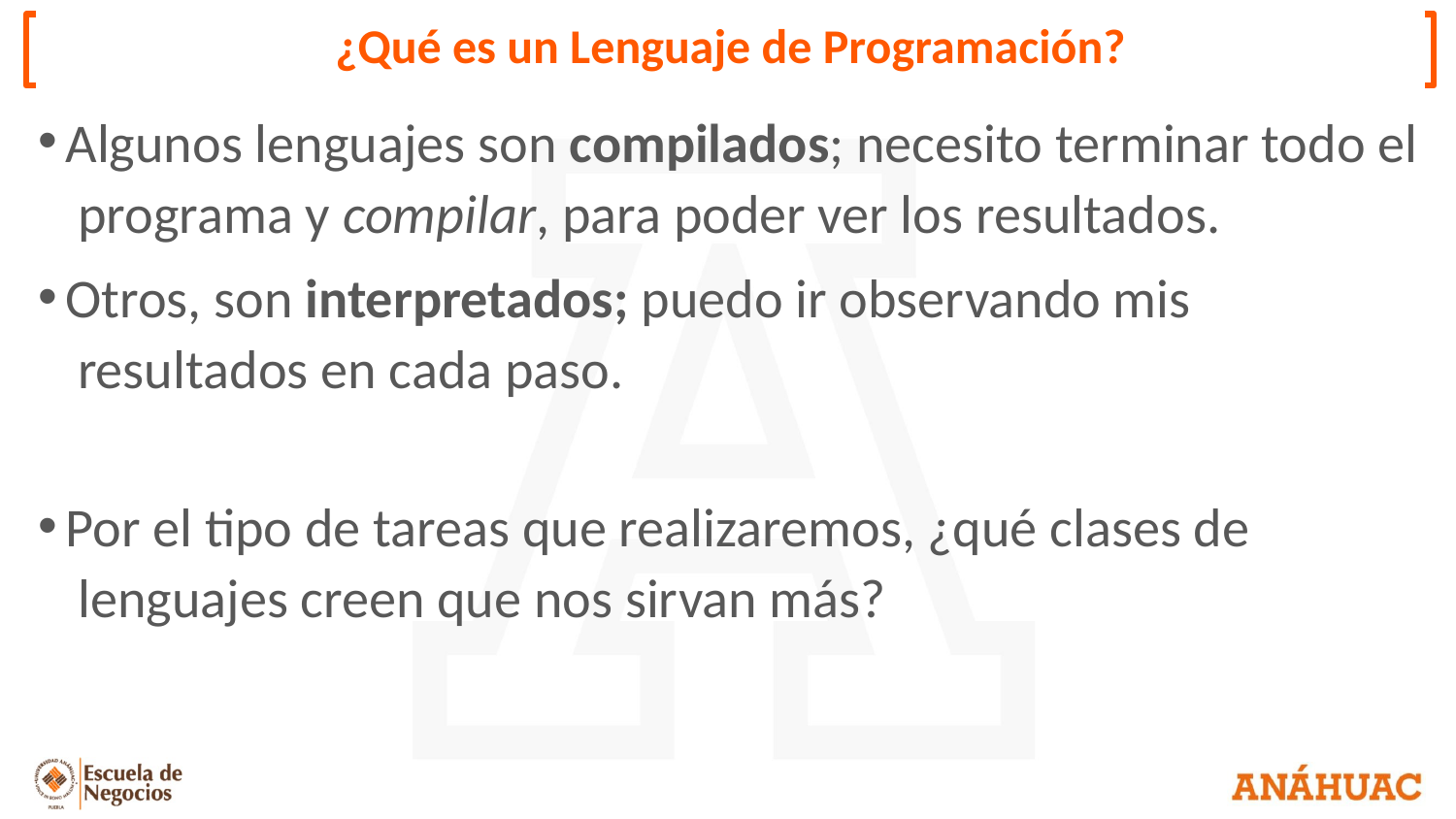

# ¿Qué es un Lenguaje de Programación?
Algunos lenguajes son compilados; necesito terminar todo el  programa y compilar, para poder ver los resultados.
Otros, son interpretados; puedo ir observando mis  resultados en cada paso.

Por el tipo de tareas que realizaremos, ¿qué clases de  lenguajes creen que nos sirvan más?